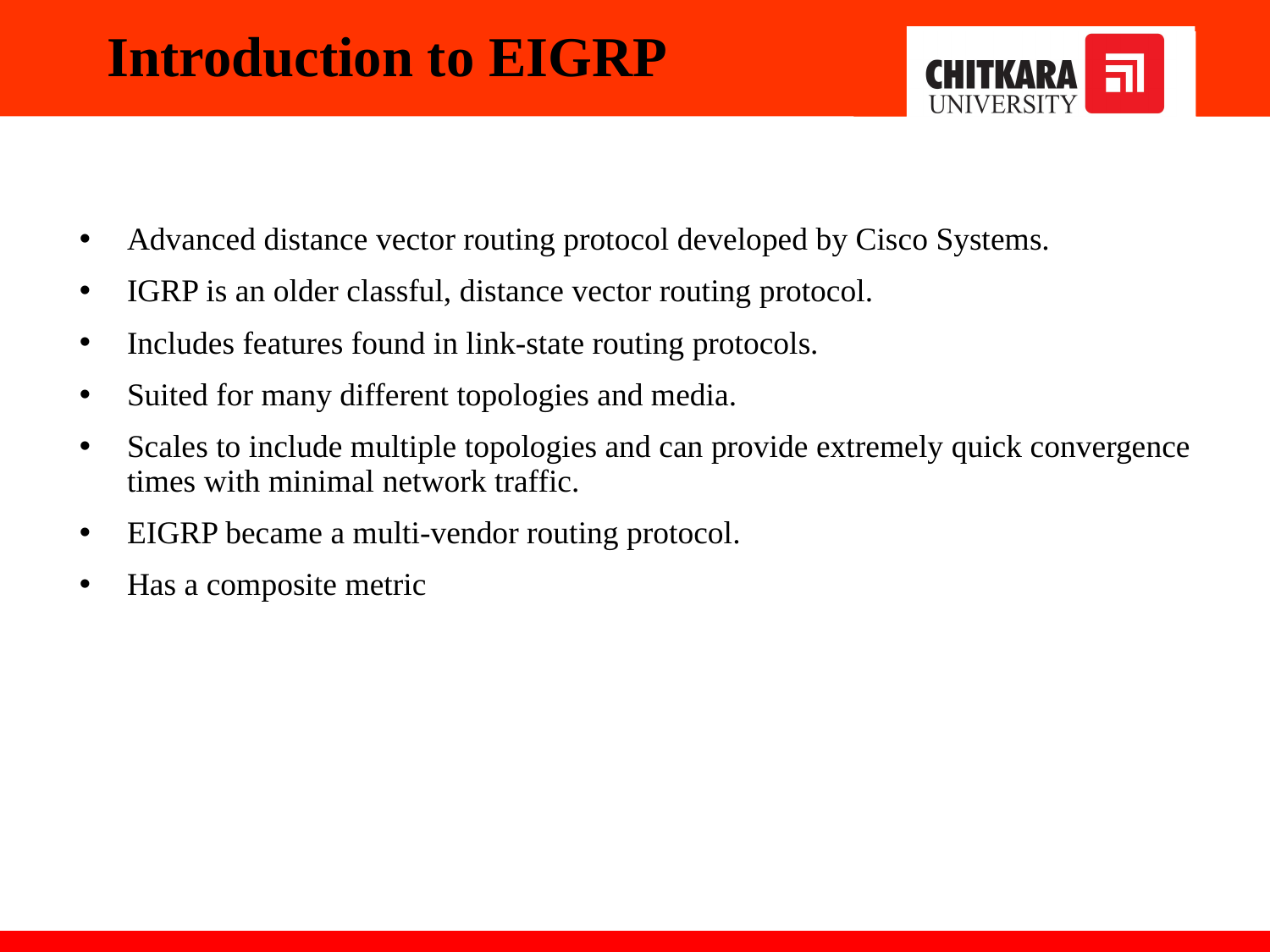

Introduction to EIGRP
Advanced distance vector routing protocol developed by Cisco Systems.
IGRP is an older classful, distance vector routing protocol.
Includes features found in link-state routing protocols.
Suited for many different topologies and media.
Scales to include multiple topologies and can provide extremely quick convergence times with minimal network traffic.
EIGRP became a multi-vendor routing protocol.
Has a composite metric